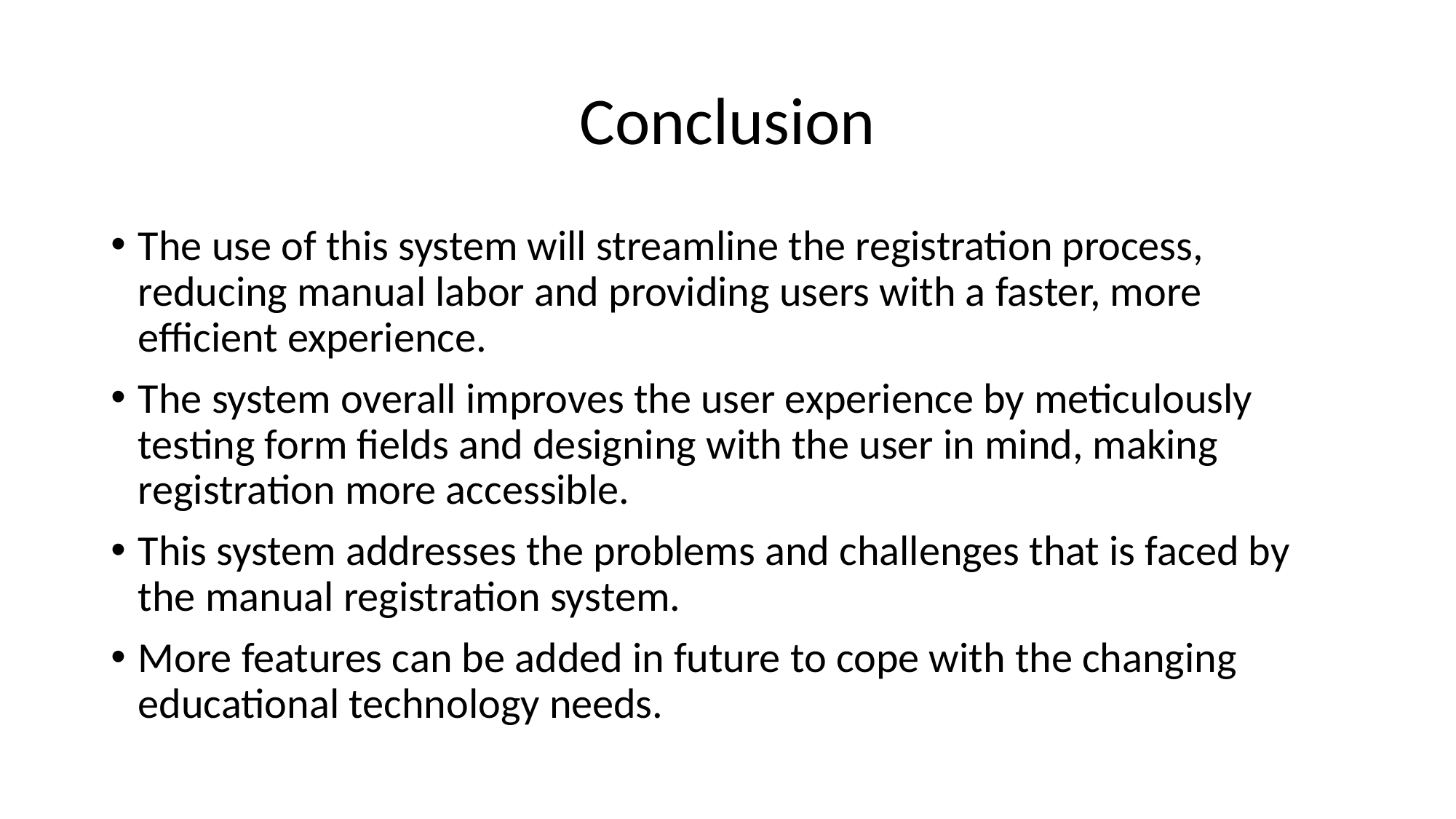

# Conclusion
The use of this system will streamline the registration process, reducing manual labor and providing users with a faster, more efficient experience.
The system overall improves the user experience by meticulously testing form fields and designing with the user in mind, making registration more accessible.
This system addresses the problems and challenges that is faced by the manual registration system.
More features can be added in future to cope with the changing educational technology needs.